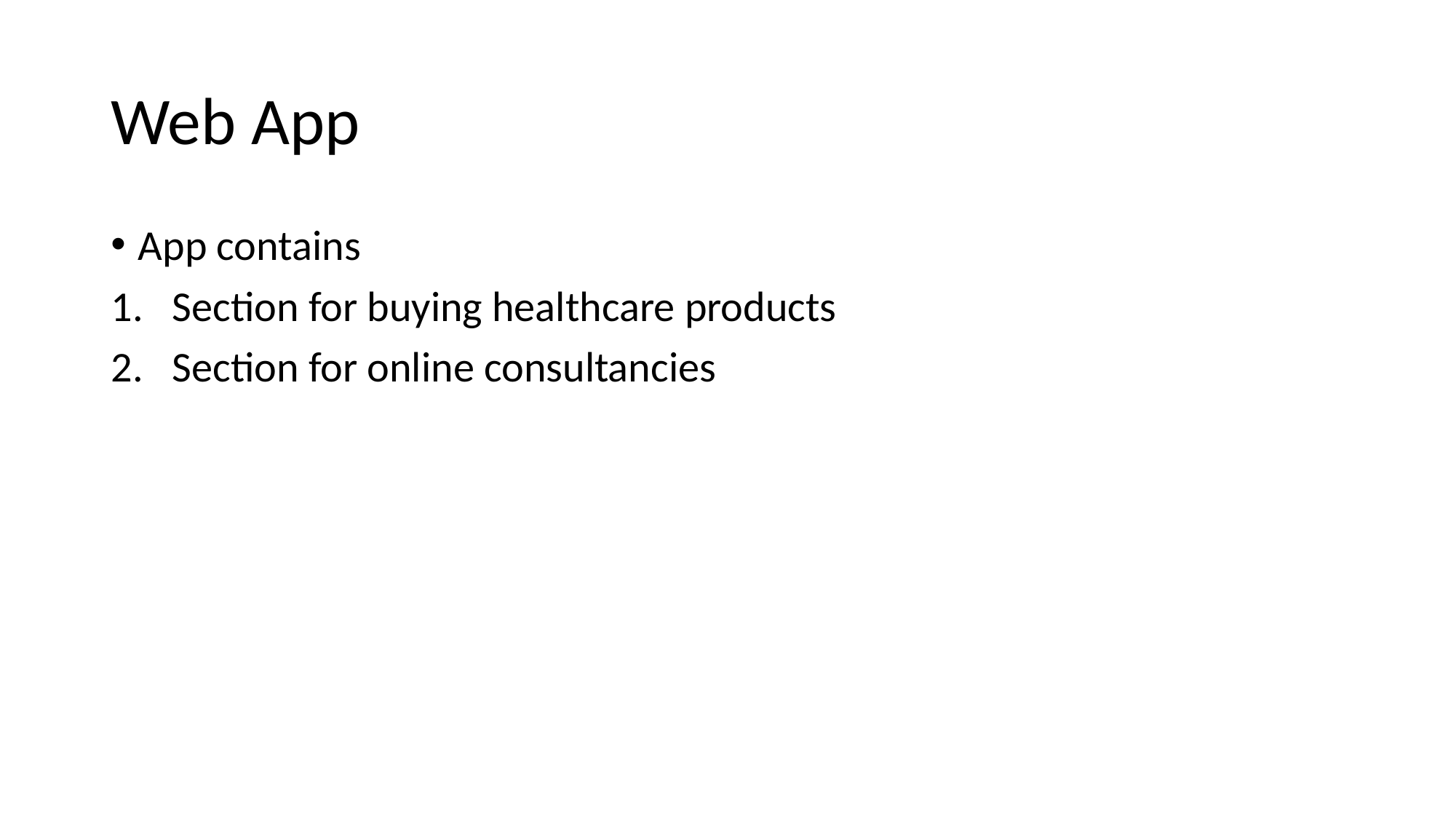

# Web App
App contains
Section for buying healthcare products
Section for online consultancies